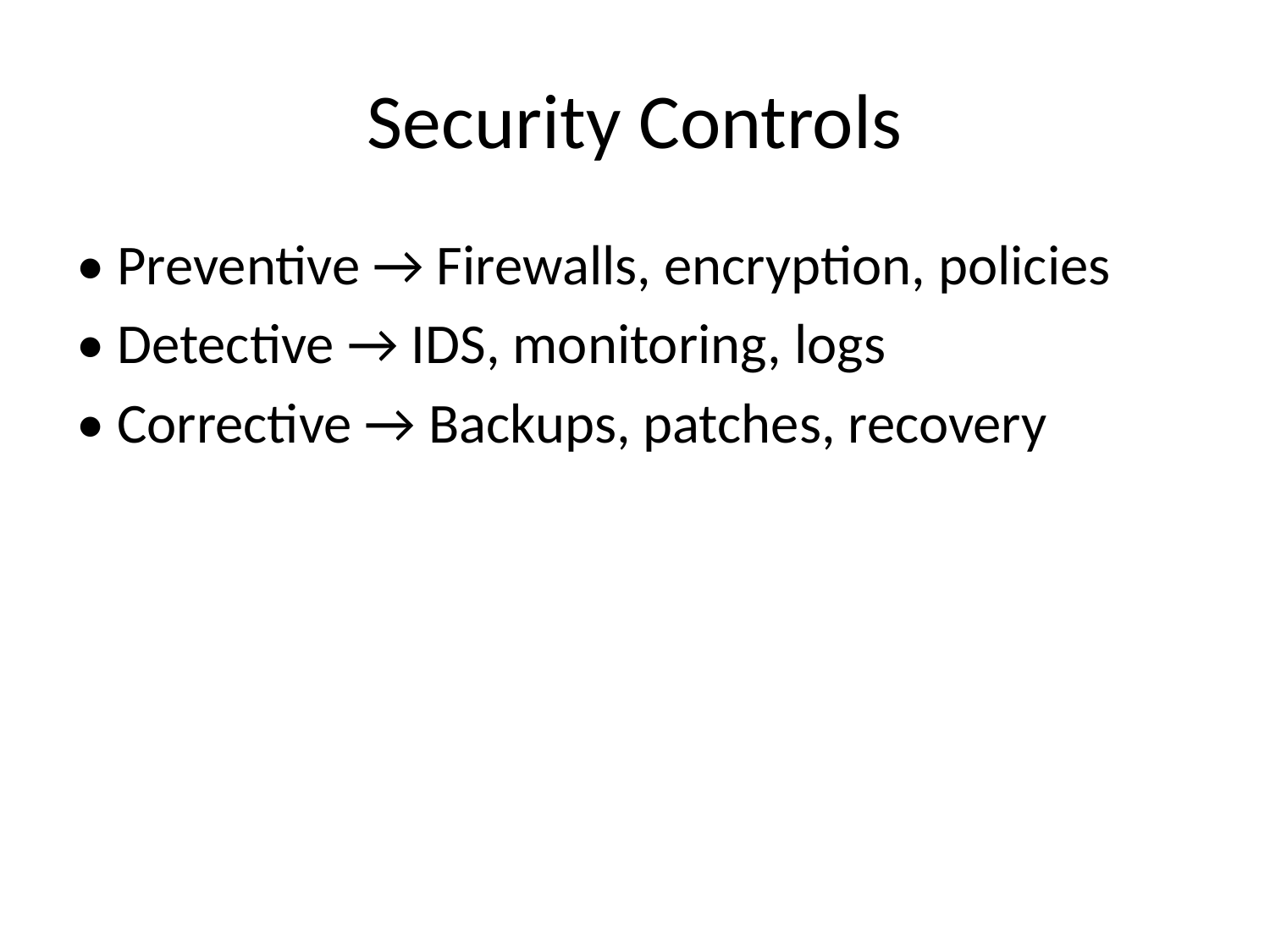

# Security Controls
• Preventive → Firewalls, encryption, policies
• Detective → IDS, monitoring, logs
• Corrective → Backups, patches, recovery